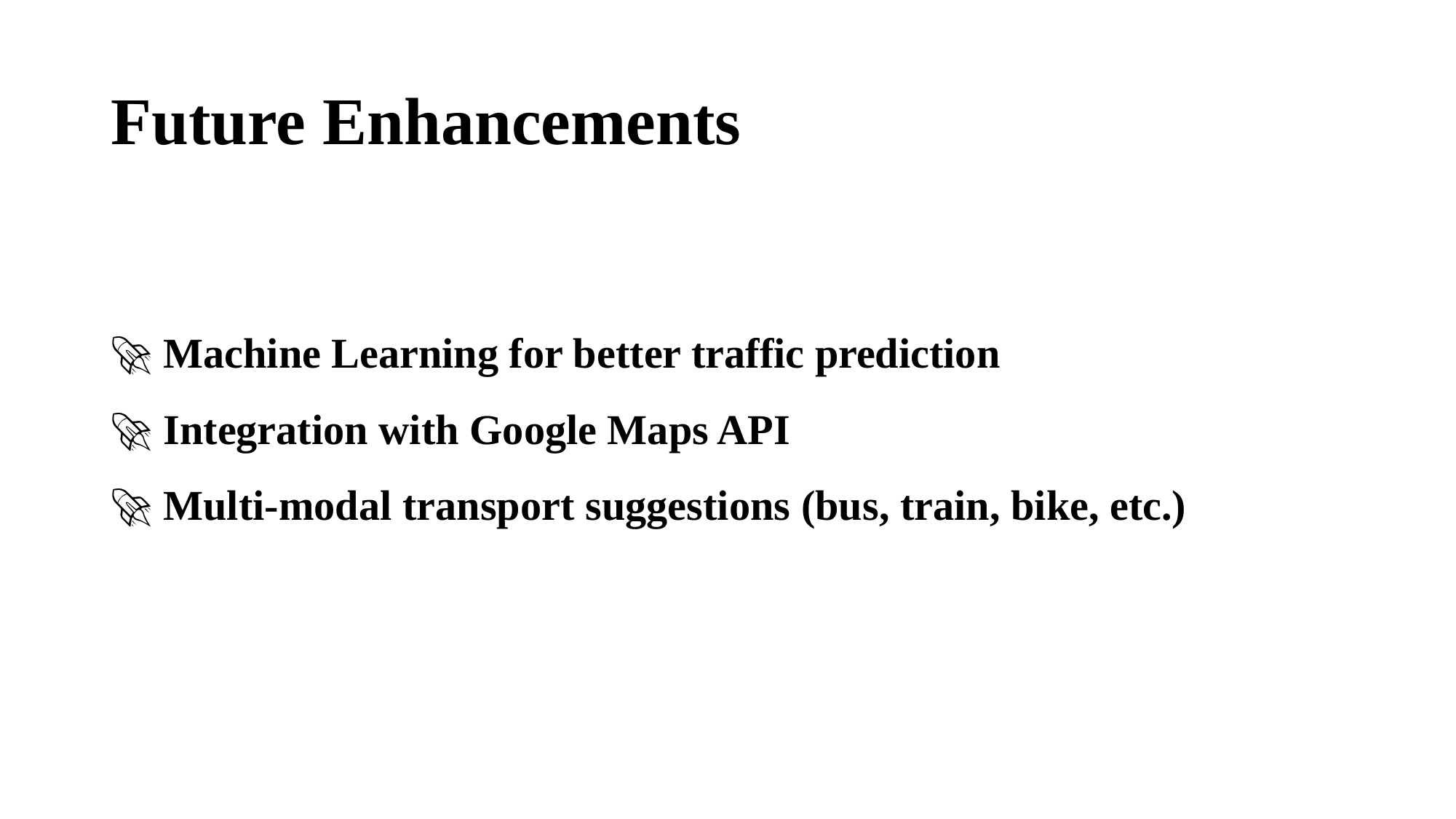

# Future Enhancements
🚀 Machine Learning for better traffic prediction
🚀 Integration with Google Maps API
🚀 Multi-modal transport suggestions (bus, train, bike, etc.)